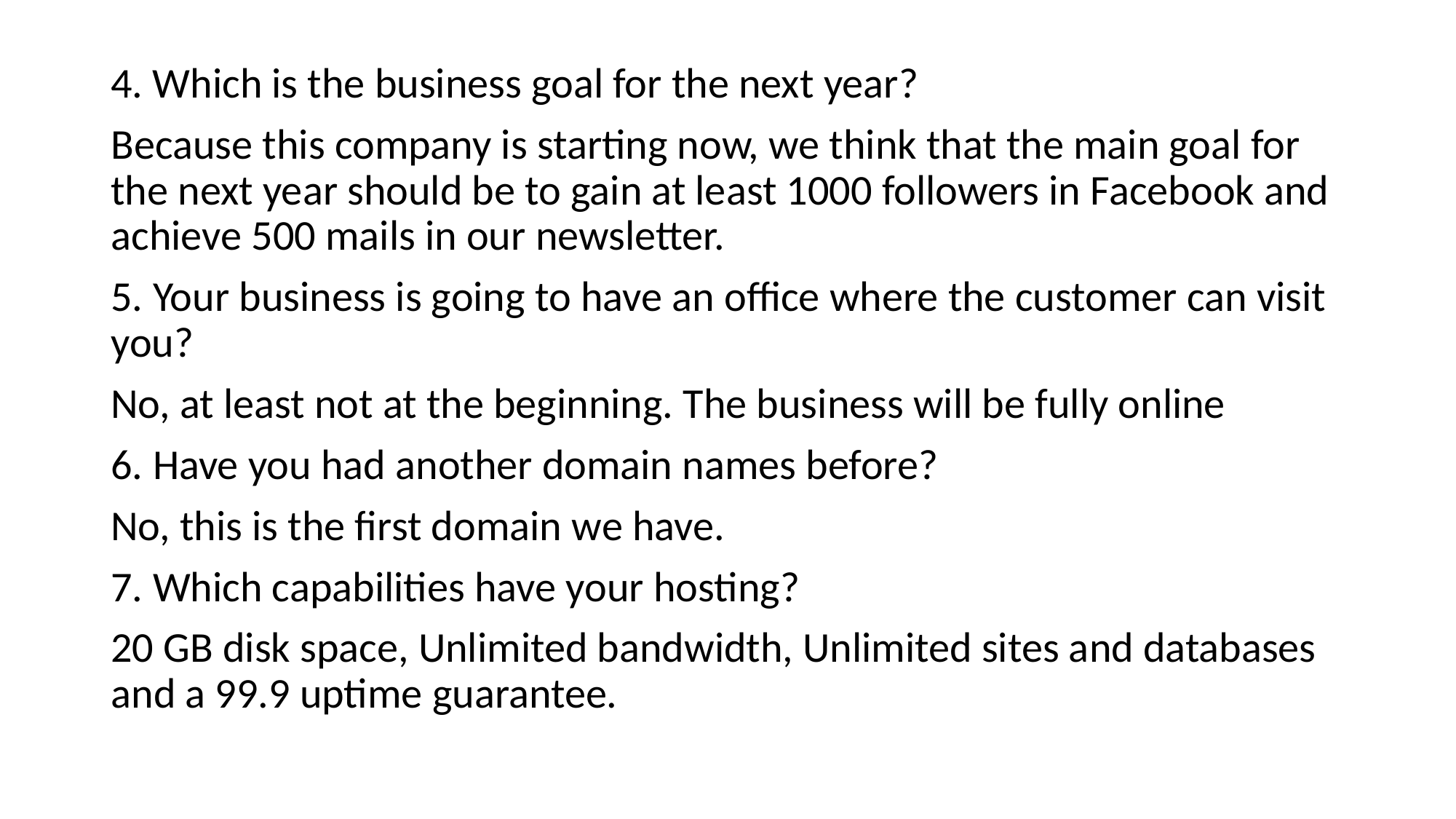

4. Which is the business goal for the next year?
Because this company is starting now, we think that the main goal for the next year should be to gain at least 1000 followers in Facebook and achieve 500 mails in our newsletter.
5. Your business is going to have an office where the customer can visit you?
No, at least not at the beginning. The business will be fully online
6. Have you had another domain names before?
No, this is the first domain we have.
7. Which capabilities have your hosting?
20 GB disk space, Unlimited bandwidth, Unlimited sites and databases and a 99.9 uptime guarantee.